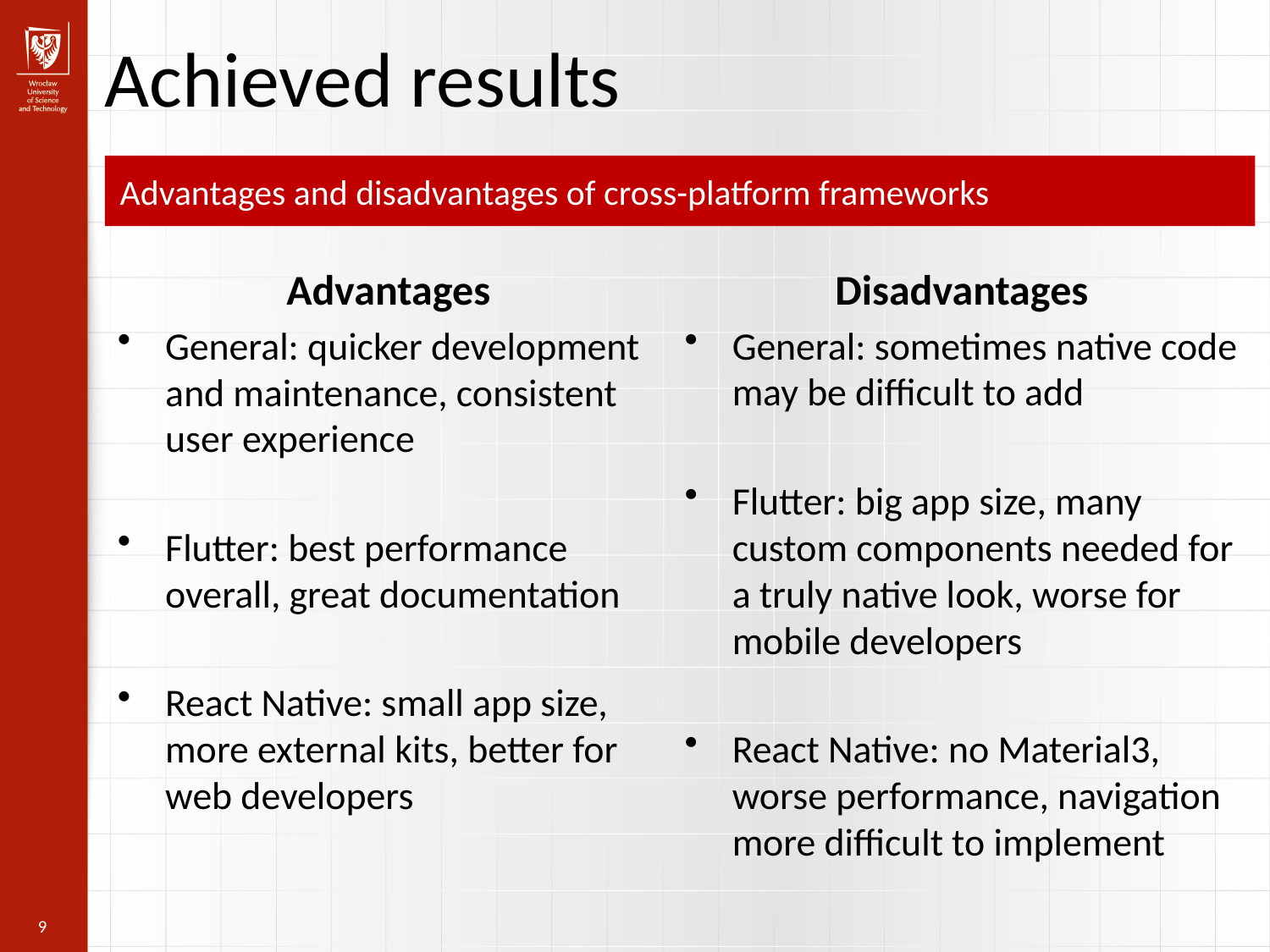

Achieved results
Advantages and disadvantages of cross-platform frameworks
Advantages
General: quicker development and maintenance, consistent user experience

Flutter: best performance overall, great documentation

React Native: small app size, more external kits, better for web developers
Disadvantages
General: sometimes native code may be difficult to add

Flutter: big app size, many custom components needed for a truly native look, worse for mobile developers

React Native: no Material3, worse performance, navigation more difficult to implement